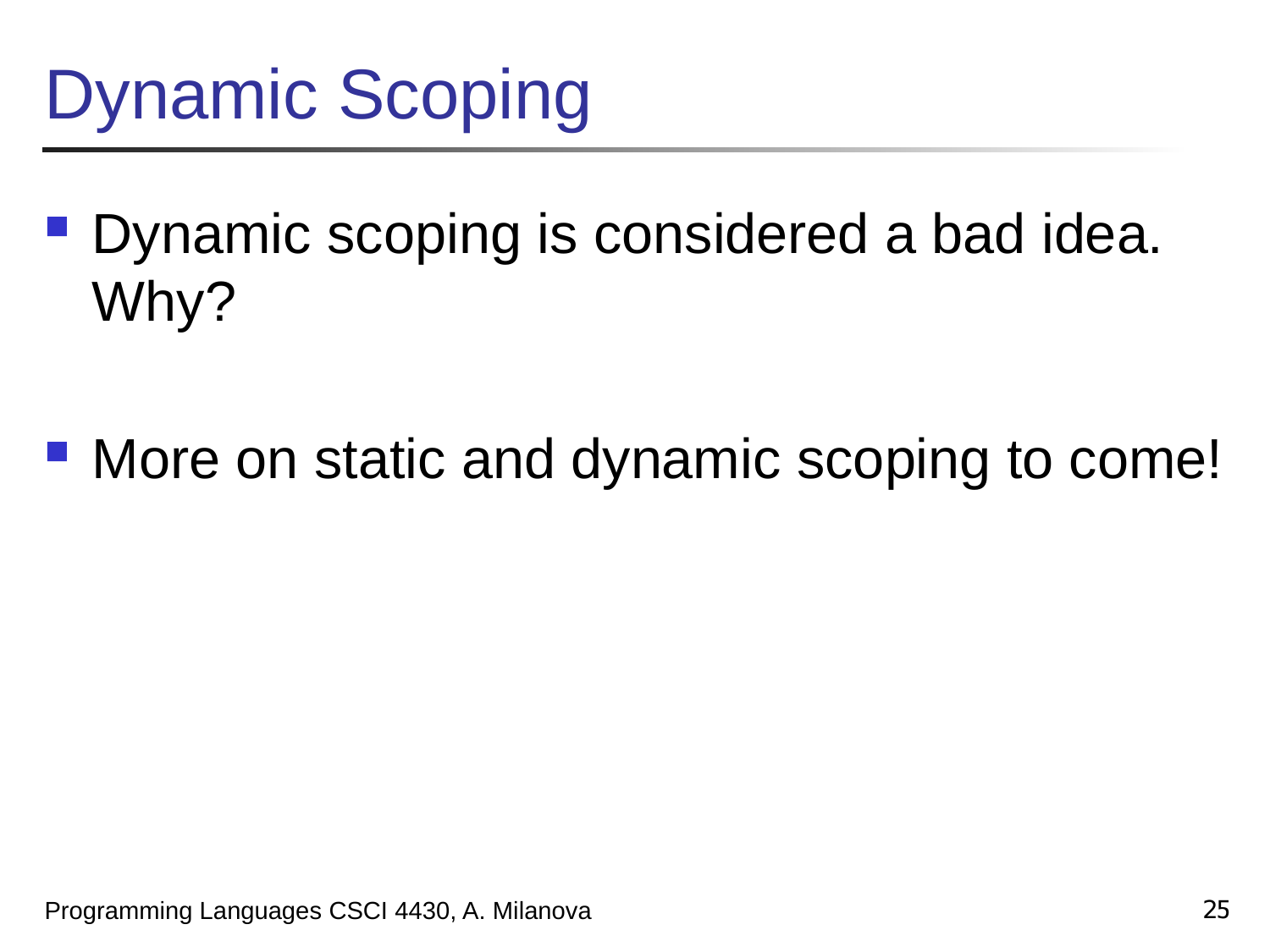

# Dynamic Scoping
Dynamic scoping is considered a bad idea. Why?

More on static and dynamic scoping to come!
25
Programming Languages CSCI 4430, A. Milanova